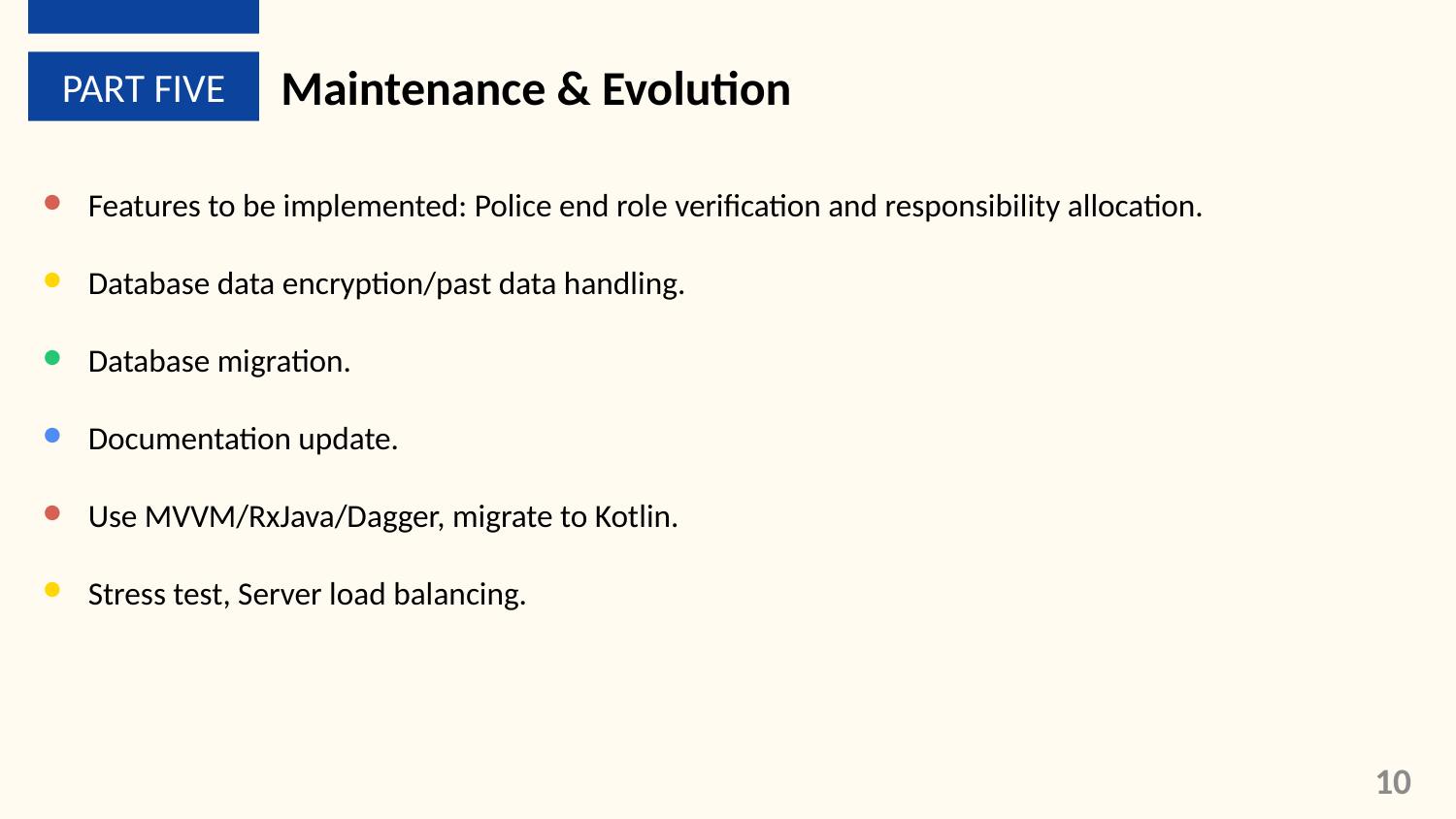

PART FIVE
Maintenance & Evolution
Features to be implemented: Police end role verification and responsibility allocation.
Database data encryption/past data handling.
Database migration.
Documentation update.
Use MVVM/RxJava/Dagger, migrate to Kotlin.
Stress test, Server load balancing.

10